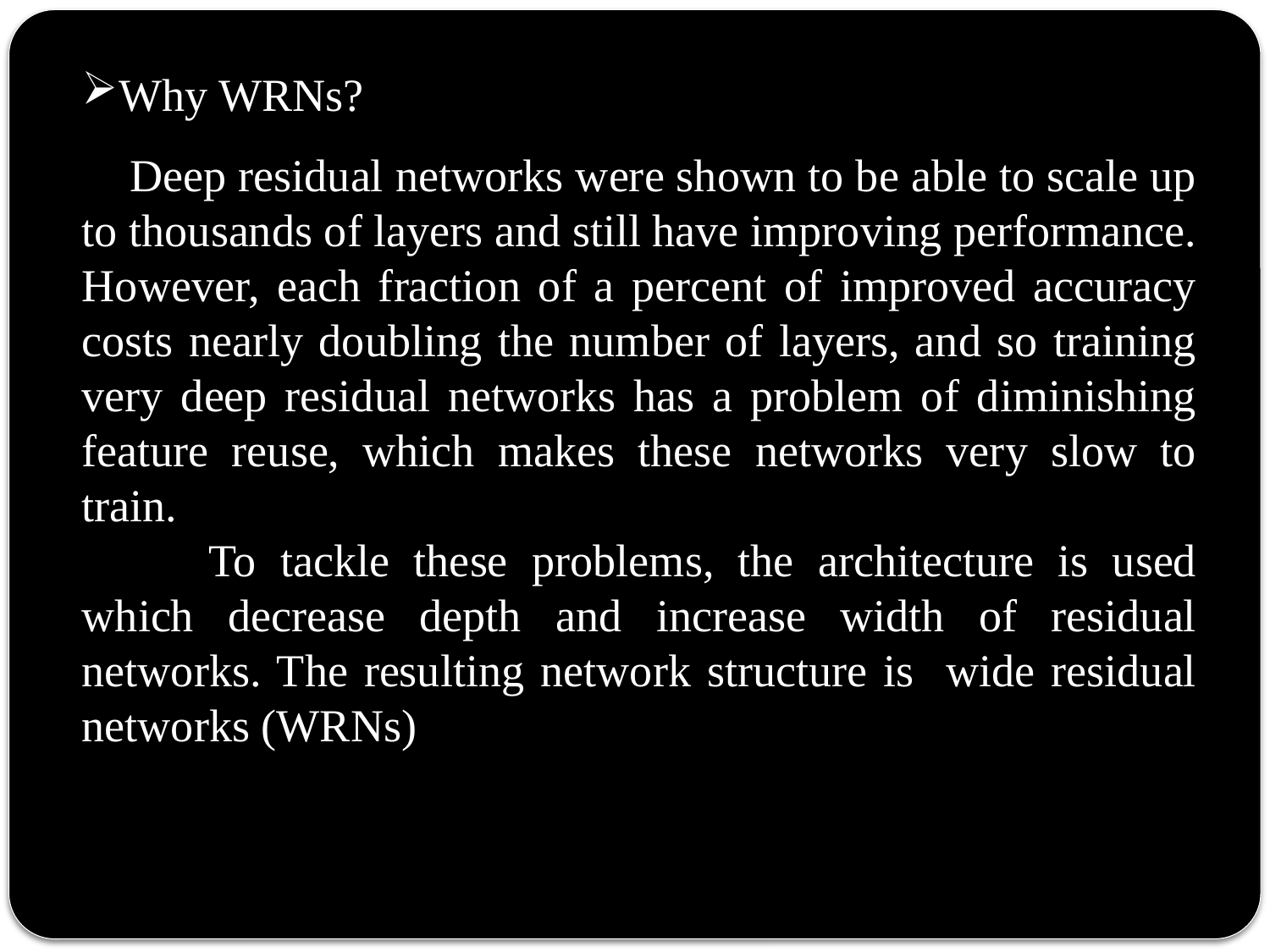

Why WRNs?

    Deep residual networks were shown to be able to scale up to thousands of layers and still have improving performance. However, each fraction of a percent of improved accuracy costs nearly doubling the number of layers, and so training very deep residual networks has a problem of diminishing feature reuse, which makes these networks very slow to train.
	To tackle these problems, the architecture is used which decrease depth and increase width of residual networks. The resulting network structure is  wide residual networks (WRNs)